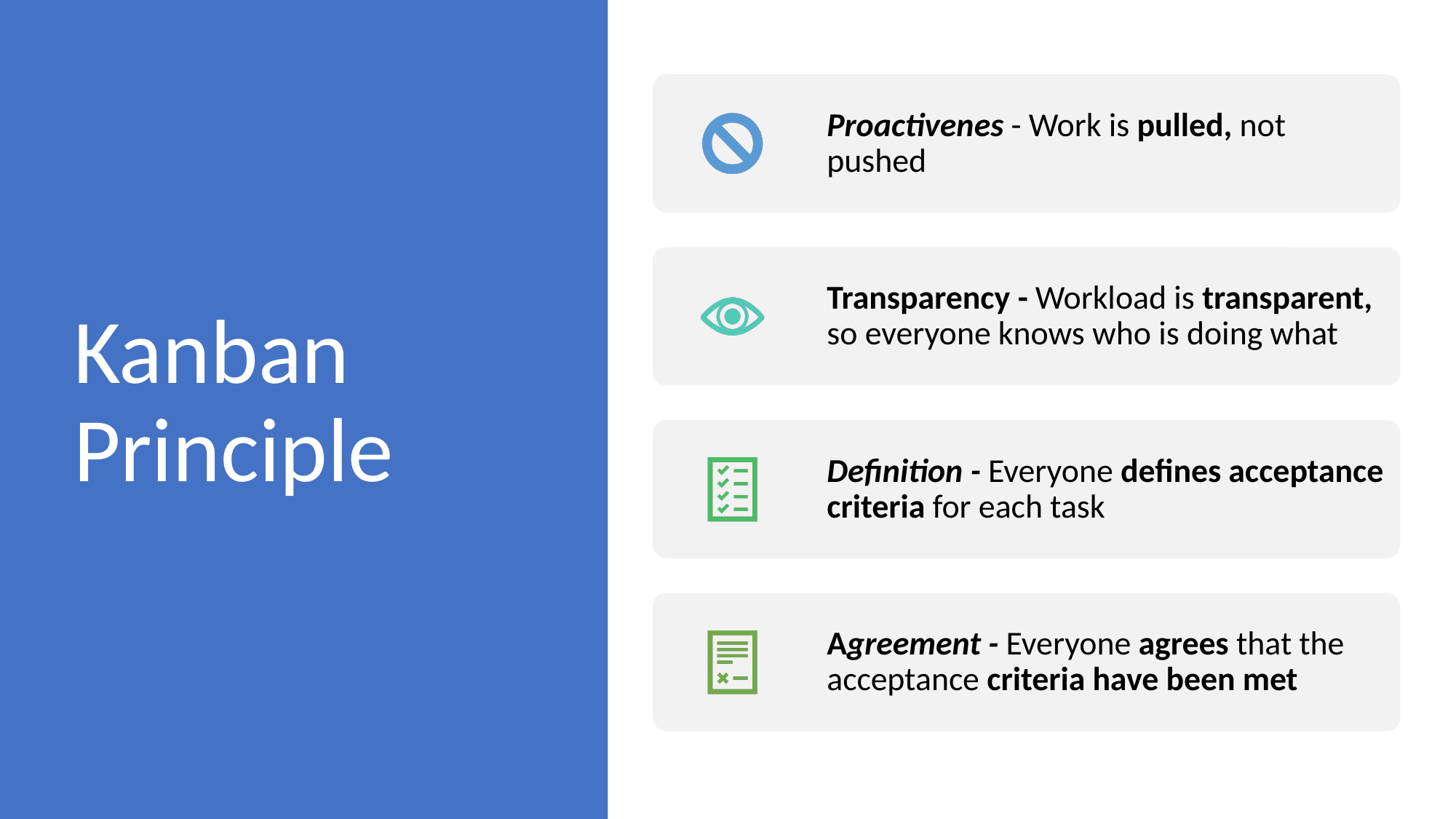

# Kanban Principle
Proactivenes - Work is pulled, not pushed
Transparency - Workload is transparent, so everyone knows who is doing what
Definition - Everyone defines acceptance criteria for each task
Agreement - Everyone agrees that the acceptance criteria have been met